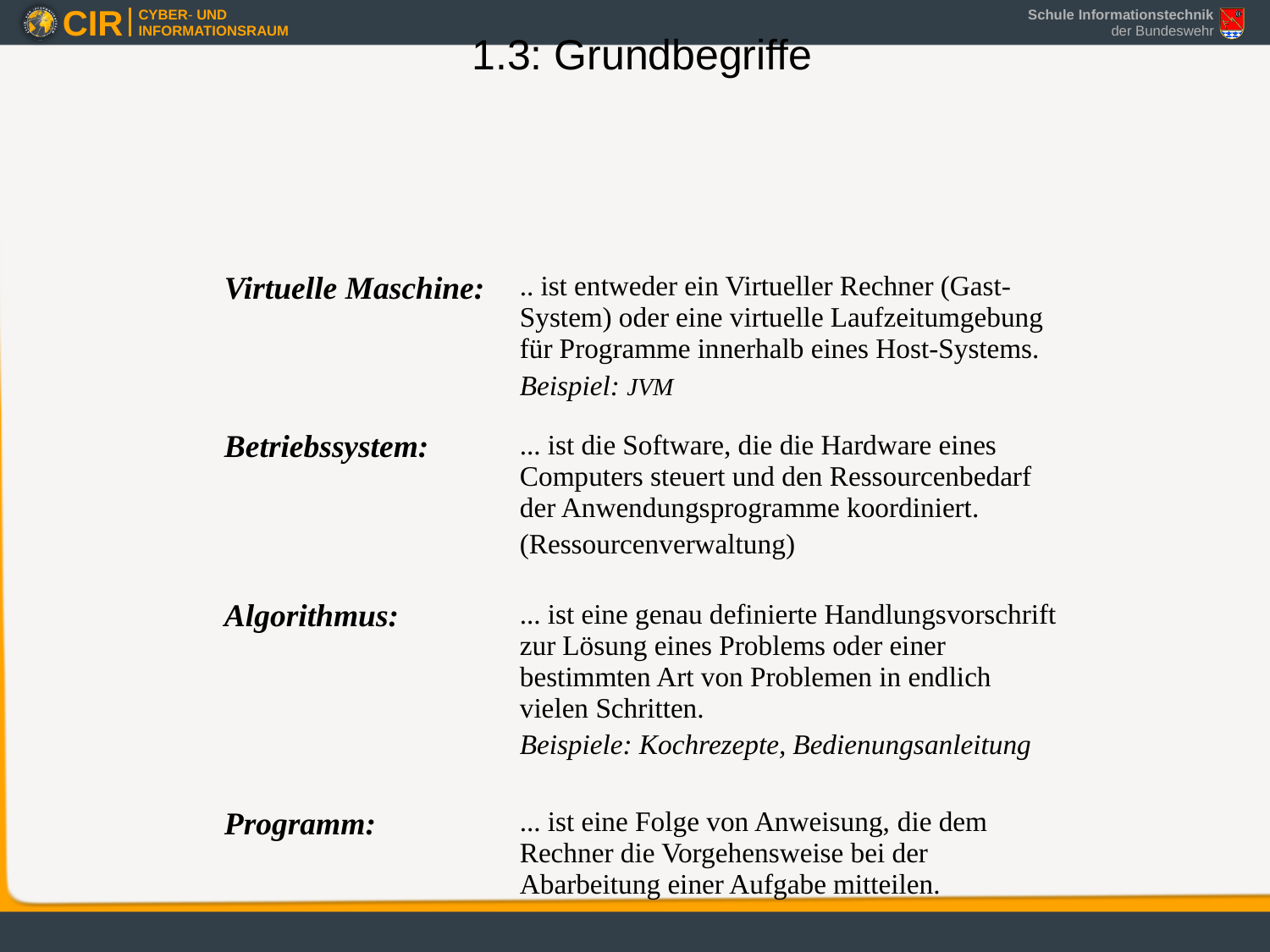

1.3: Grundbegriffe
|  |  |
| --- | --- |
| Virtuelle Maschine: | .. ist entweder ein Virtueller Rechner (Gast-System) oder eine virtuelle Laufzeitumgebung für Programme innerhalb eines Host-Systems. Beispiel: JVM |
| Betriebssystem: | ... ist die Software, die die Hardware eines Computers steuert und den Ressourcenbedarf der Anwendungsprogramme koordiniert. (Ressourcenverwaltung) |
| Algorithmus: | ... ist eine genau definierte Handlungsvorschrift zur Lösung eines Problems oder einer bestimmten Art von Problemen in endlich vielen Schritten. Beispiele: Kochrezepte, Bedienungsanleitung |
| Programm: | ... ist eine Folge von Anweisung, die dem Rechner die Vorgehensweise bei der Abarbeitung einer Aufgabe mitteilen. |